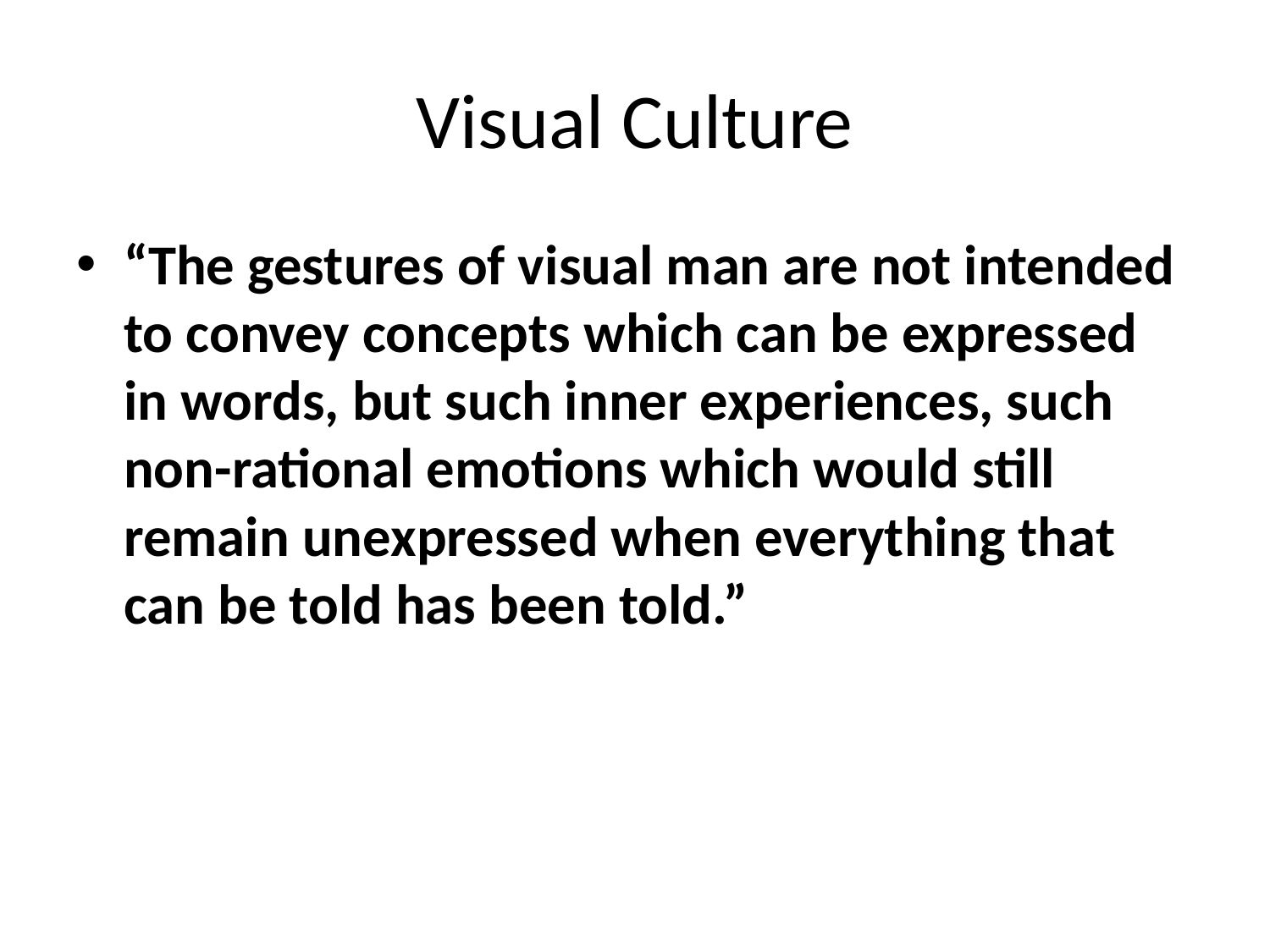

# Visual Culture
“The gestures of visual man are not intended to convey concepts which can be expressed in words, but such inner experiences, such non-rational emotions which would still remain un­expressed when everything that can be told has been told.”